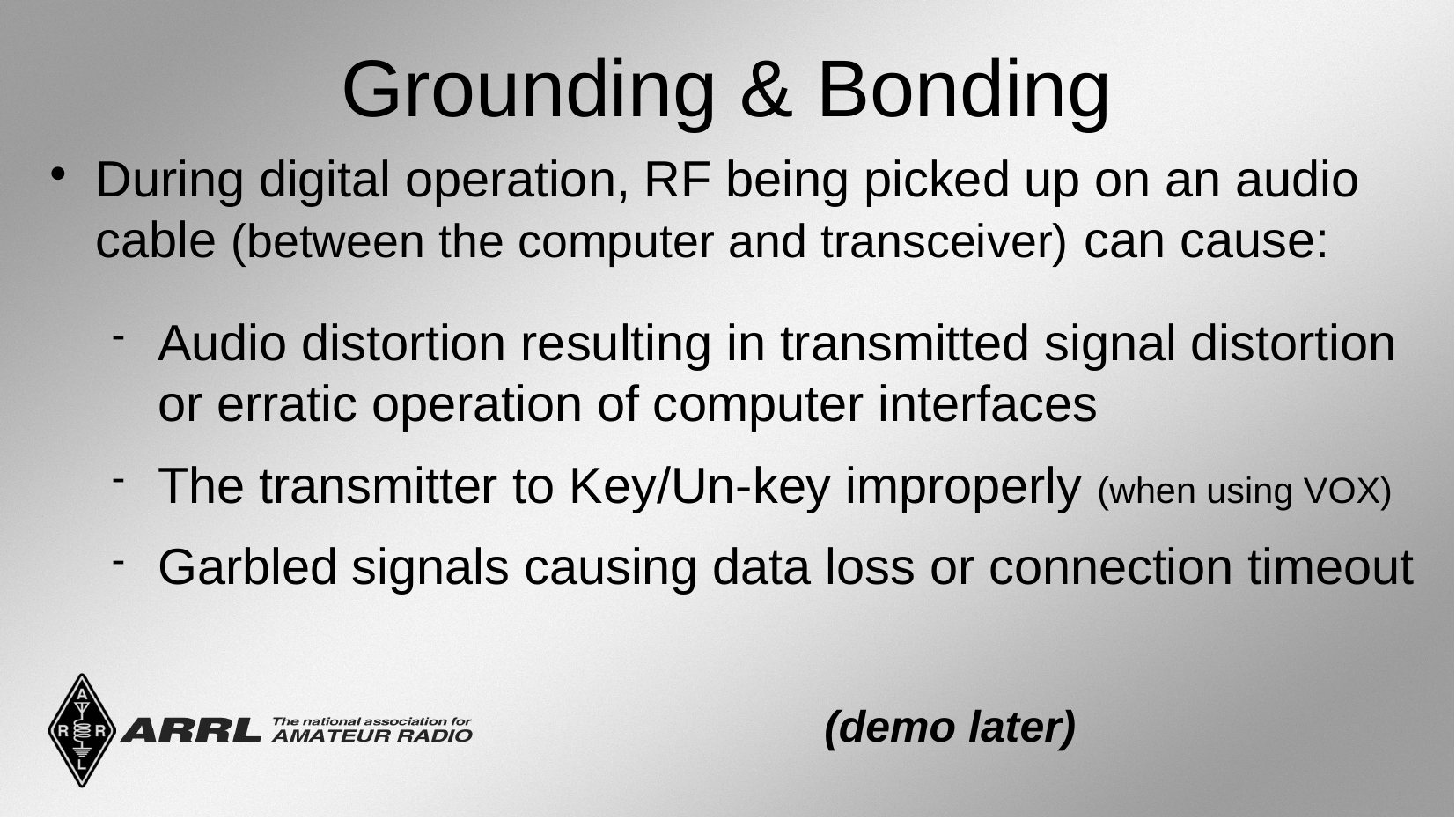

Grounding & Bonding

During digital operation, RF being picked up on an audio cable (between the computer and transceiver) can cause:
Audio distortion resulting in transmitted signal distortion or erratic operation of computer interfaces
The transmitter to Key/Un-key improperly (when using VOX)
Garbled signals causing data loss or connection timeout

(demo later)